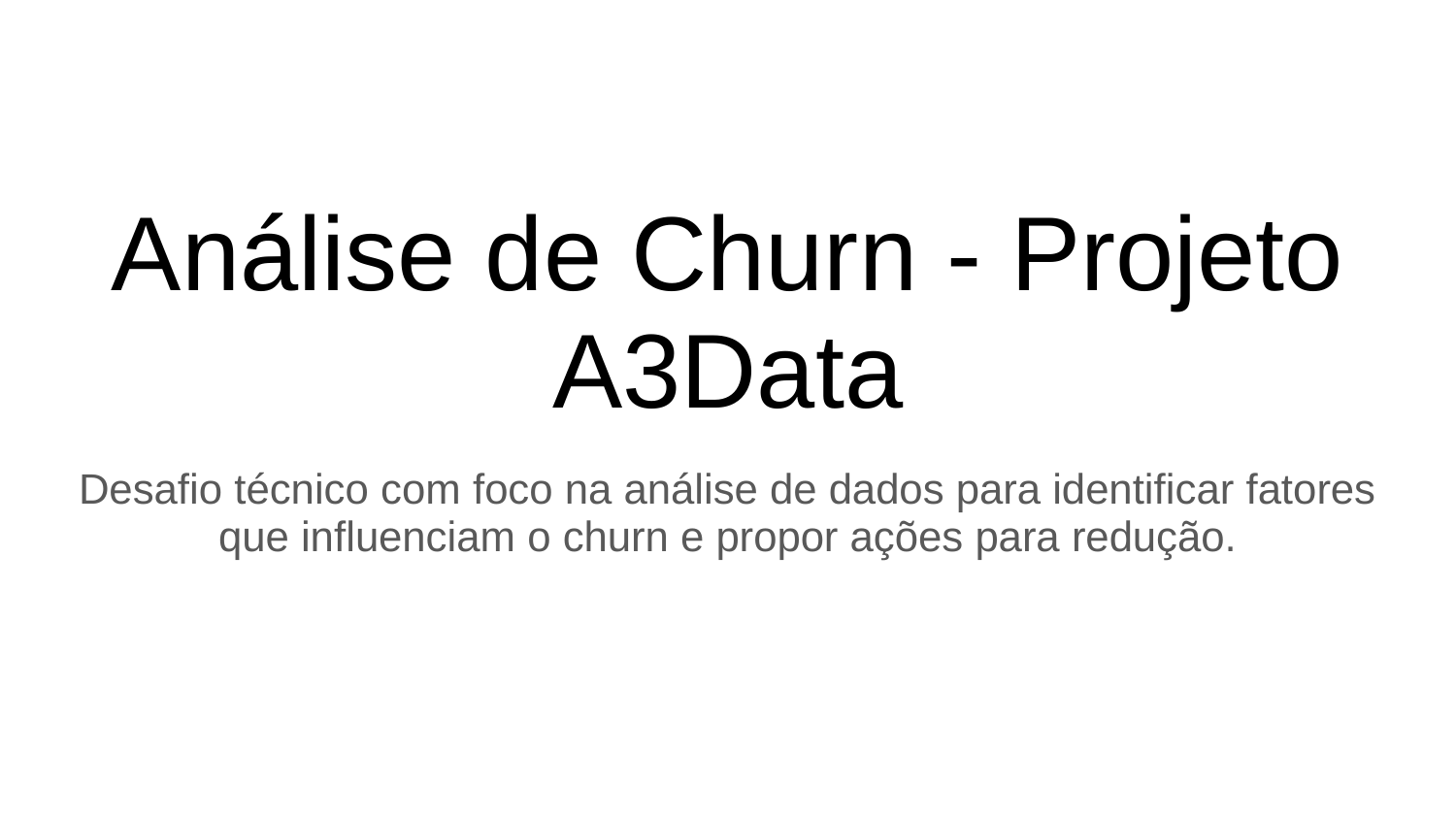

# Análise de Churn - Projeto A3Data
Desafio técnico com foco na análise de dados para identificar fatores que influenciam o churn e propor ações para redução.